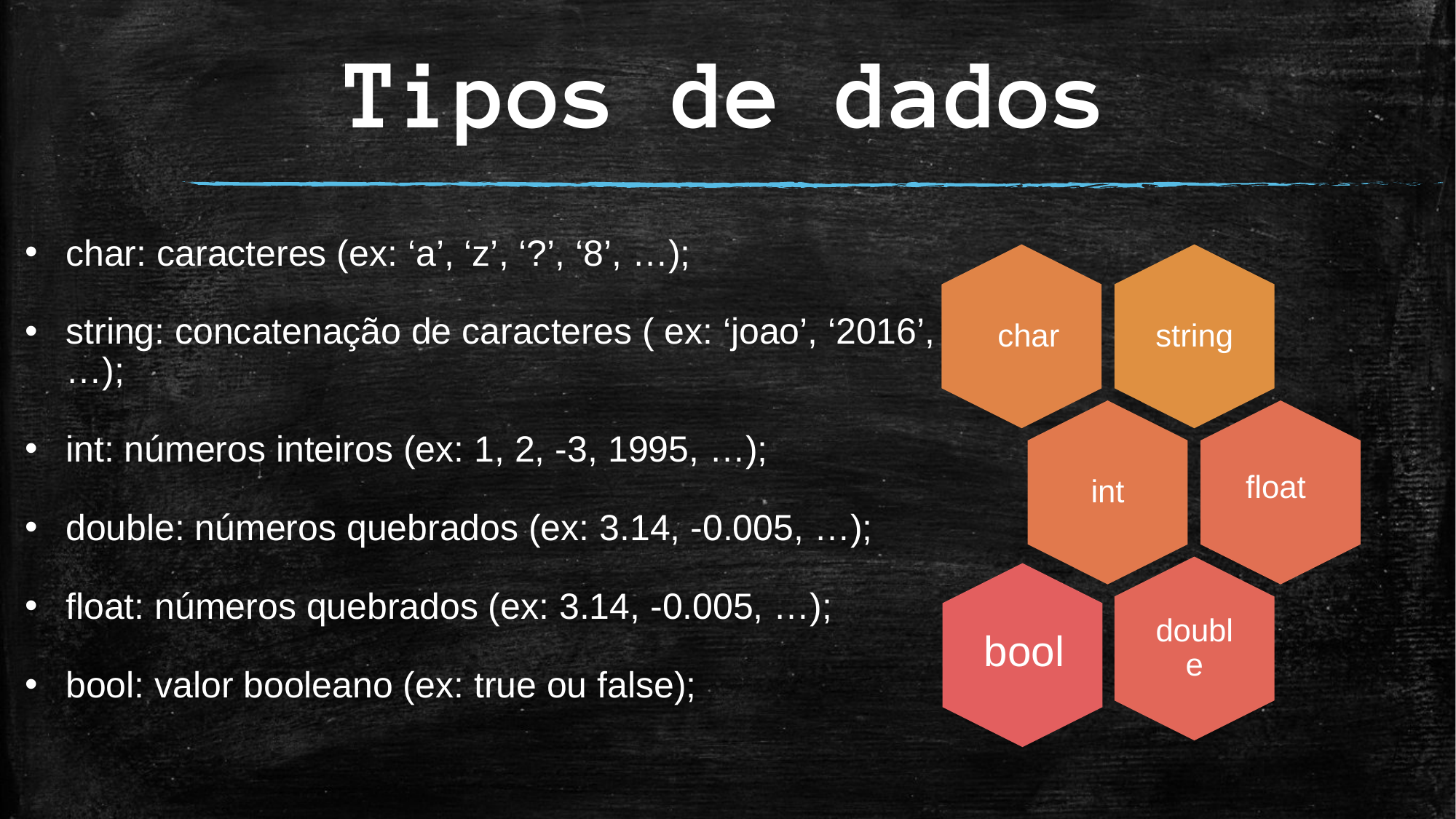

# Tipos de dados
string

int
char

double
float

char: caracteres (ex: ‘a’, ‘z’, ‘?’, ‘8’, …);

string: concatenação de caracteres ( ex: ‘joao’, ‘2016’, …);

int: números inteiros (ex: 1, 2, -3, 1995, …);

double: números quebrados (ex: 3.14, -0.005, …);

float: números quebrados (ex: 3.14, -0.005, …);

bool: valor booleano (ex: true ou false);

bool